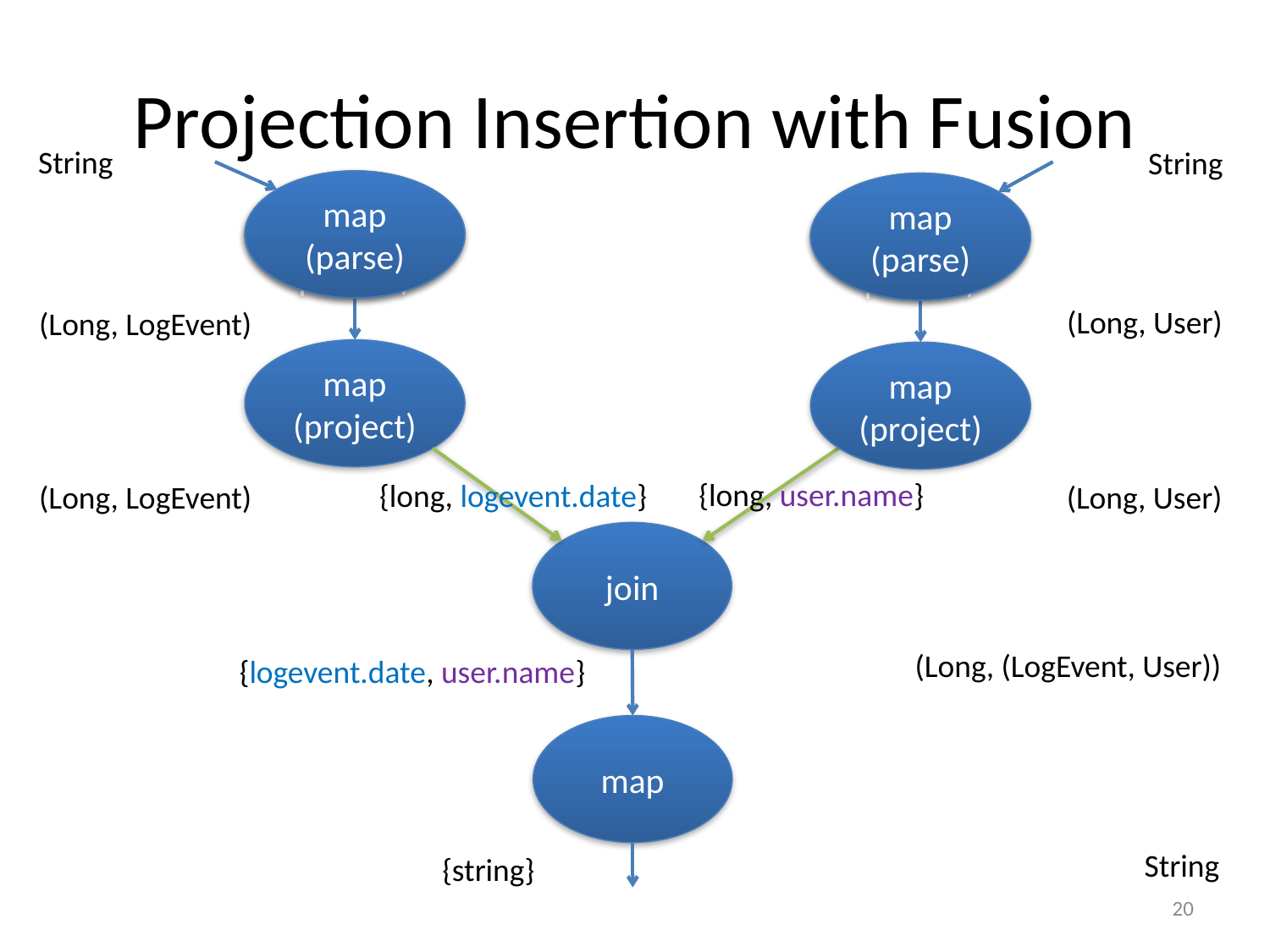

# Projection Insertion with Fusion
String
String
map
(parse, project)
map
(parse)
map
(parse, project)
map
(parse)
(Long, User)
(Long, LogEvent)
map
(project)
map
(project)
{long, user.name}
{long, logevent.date}
(Long, LogEvent)
(Long, User)
join
(Long, (LogEvent, User))
{logevent.date, user.name}
map
String
{string}
20